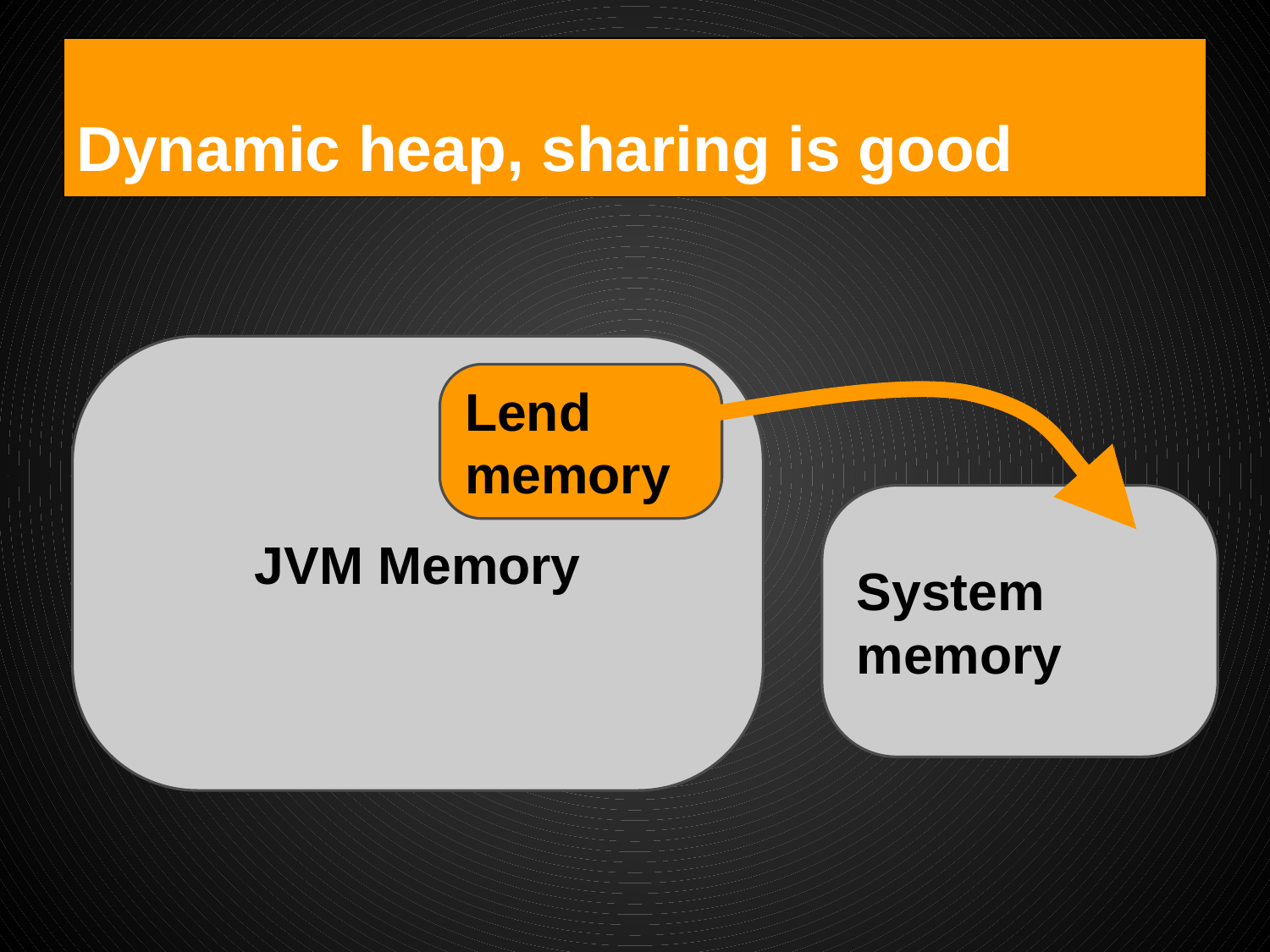

# Dynamic heap, sharing is good
JVM Memory
Lend memory

System memory